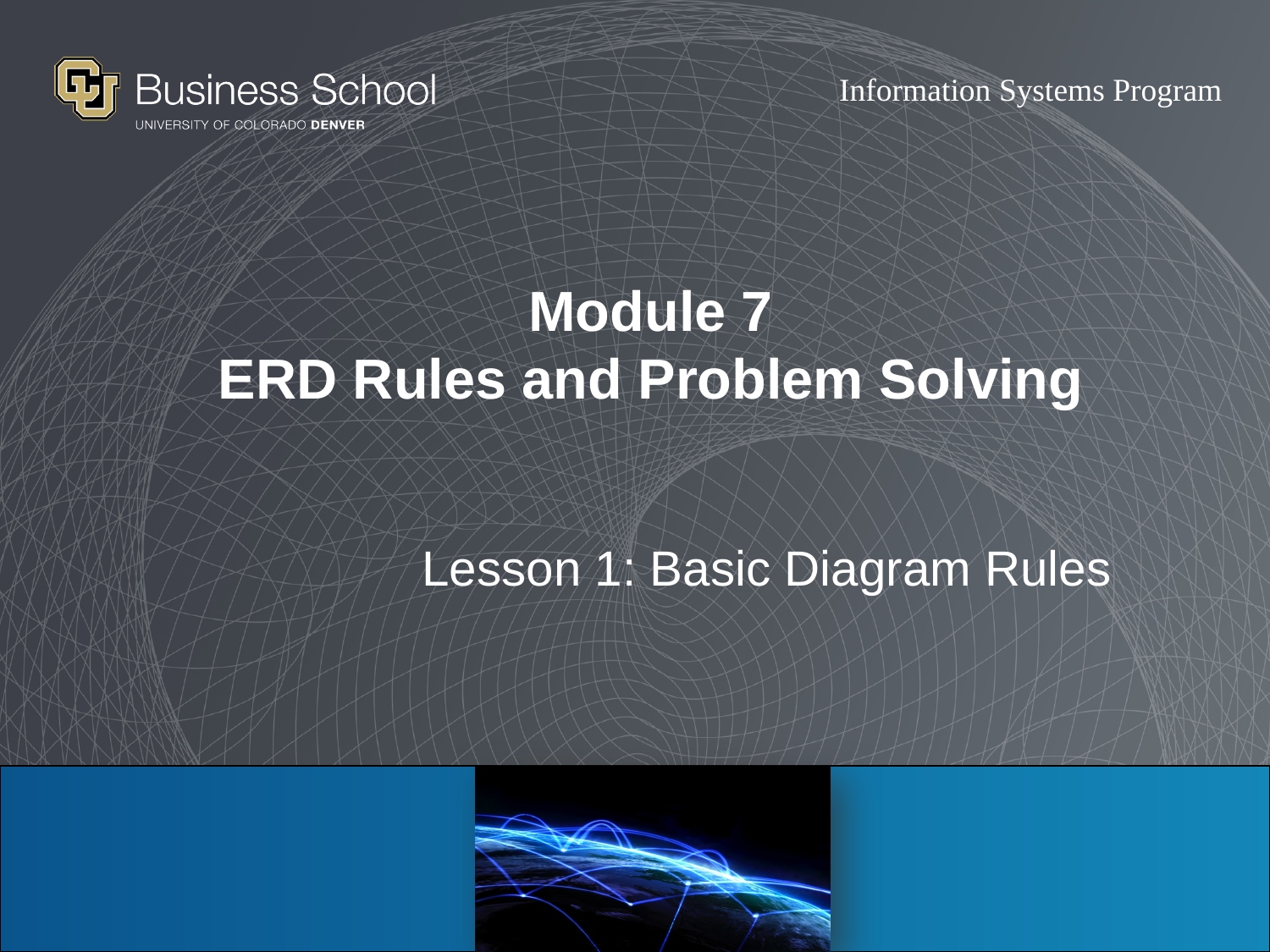

# Module 7 ERD Rules and Problem Solving
Lesson 1: Basic Diagram Rules